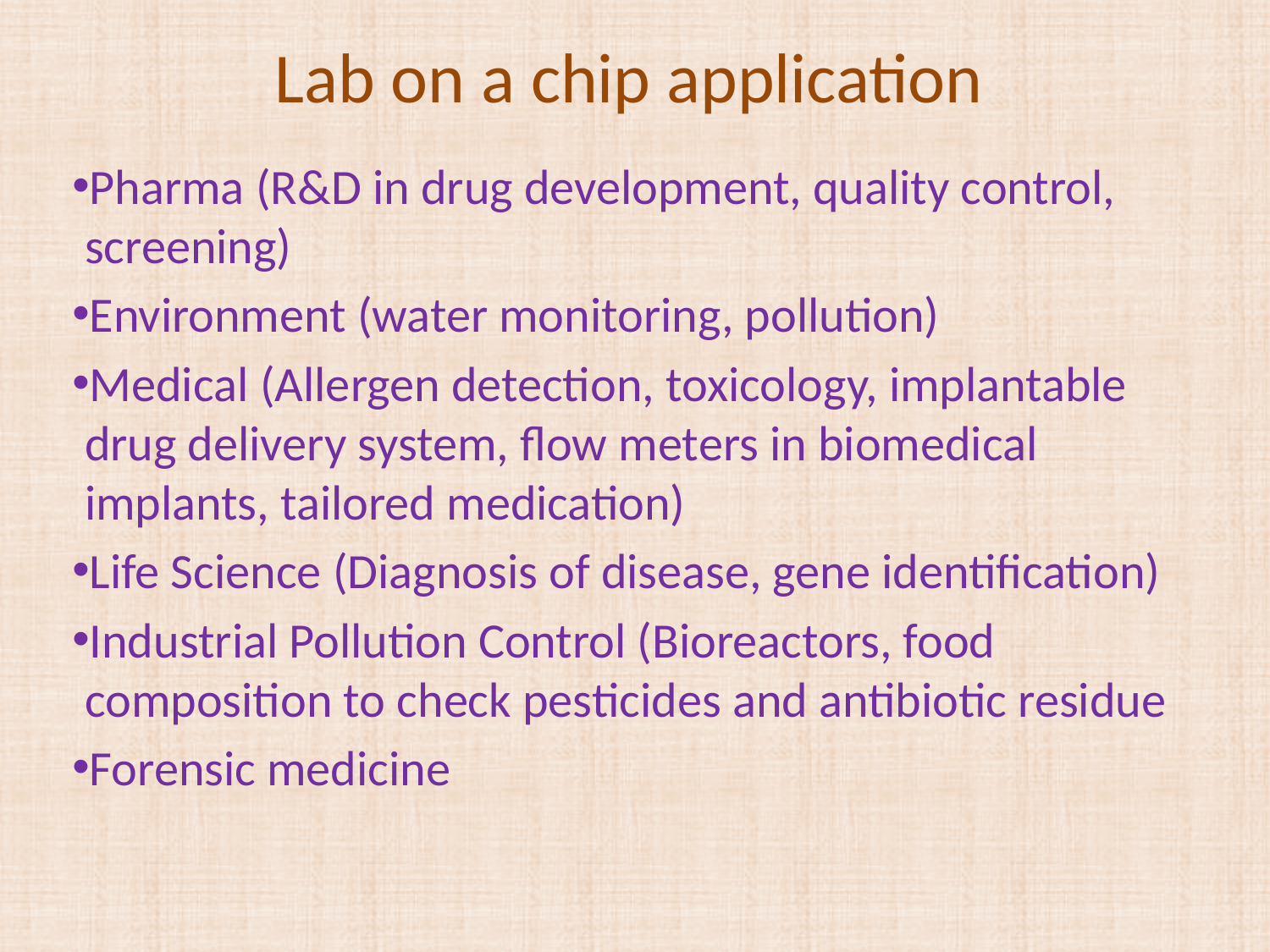

# Lab on a chip application
Pharma (R&D in drug development, quality control, screening)
Environment (water monitoring, pollution)
Medical (Allergen detection, toxicology, implantable drug delivery system, flow meters in biomedical implants, tailored medication)
Life Science (Diagnosis of disease, gene identification)
Industrial Pollution Control (Bioreactors, food composition to check pesticides and antibiotic residue
Forensic medicine